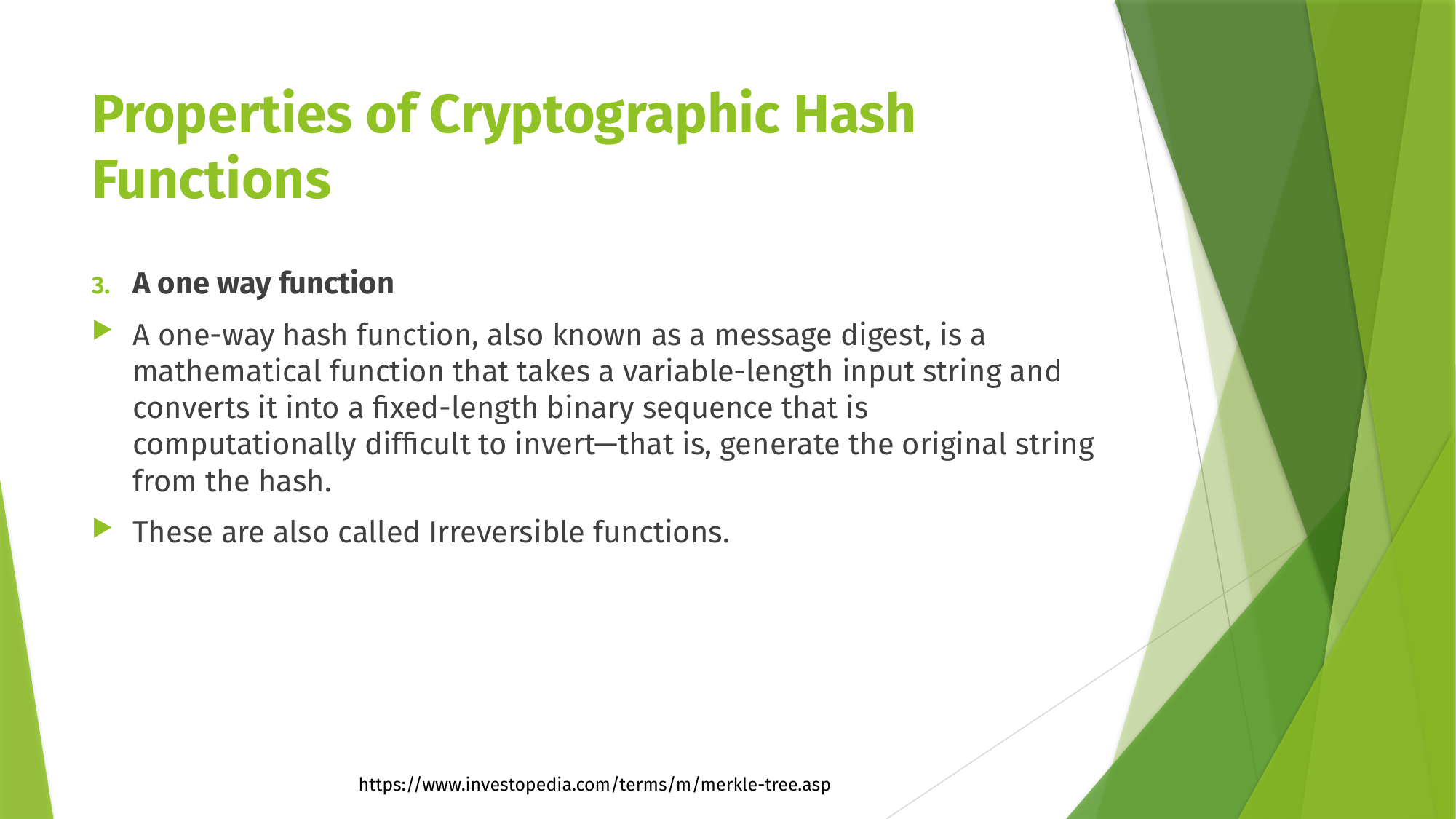

# Properties of Cryptographic Hash Functions
A one way function
A one-way hash function, also known as a message digest, is a mathematical function that takes a variable-length input string and converts it into a fixed-length binary sequence that is computationally difficult to invert—that is, generate the original string from the hash.
These are also called Irreversible functions.

https://www.investopedia.com/terms/m/merkle-tree.asp